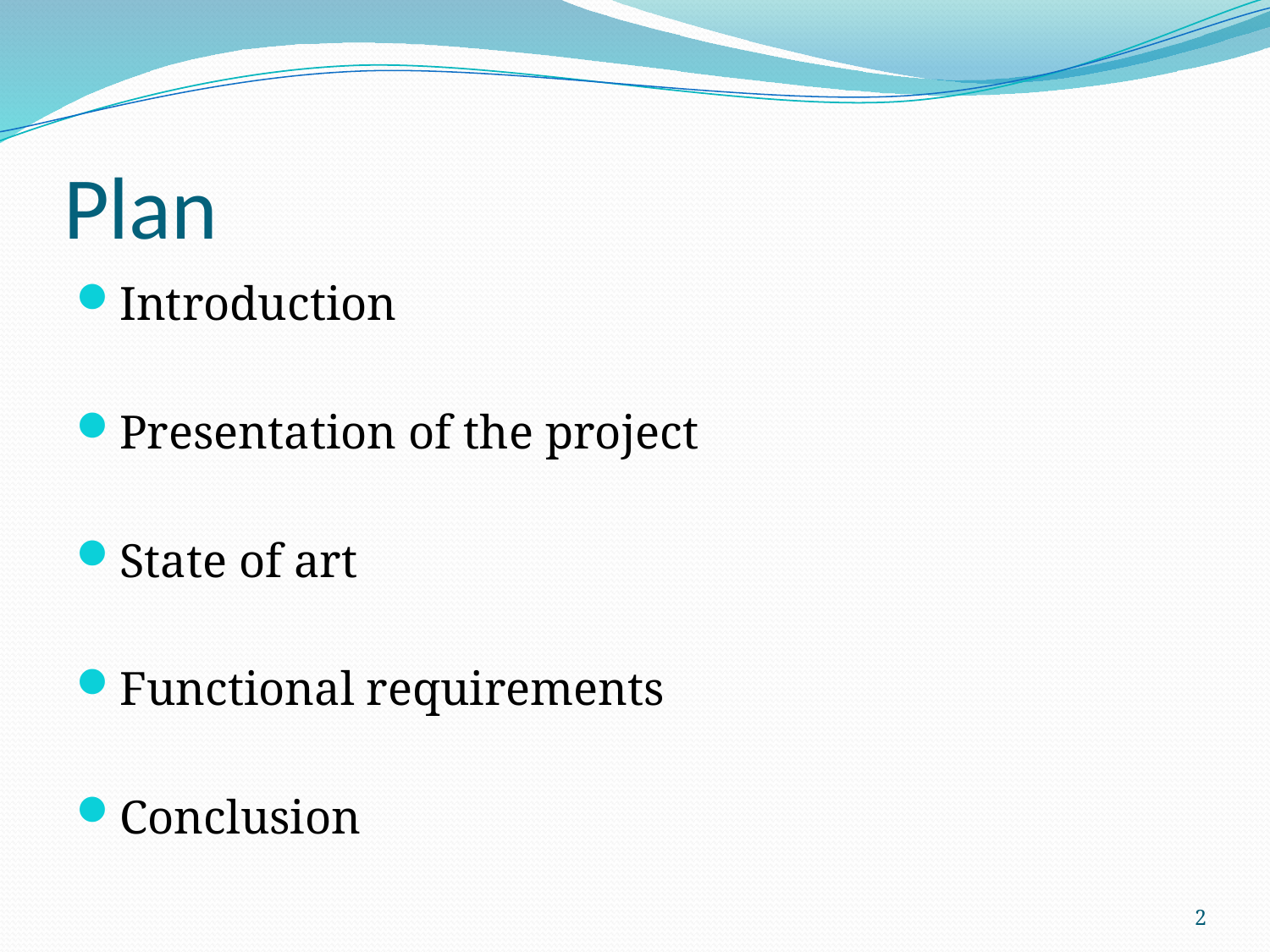

# Plan
Introduction

Presentation of the project

State of art

Functional requirements

Conclusion

2